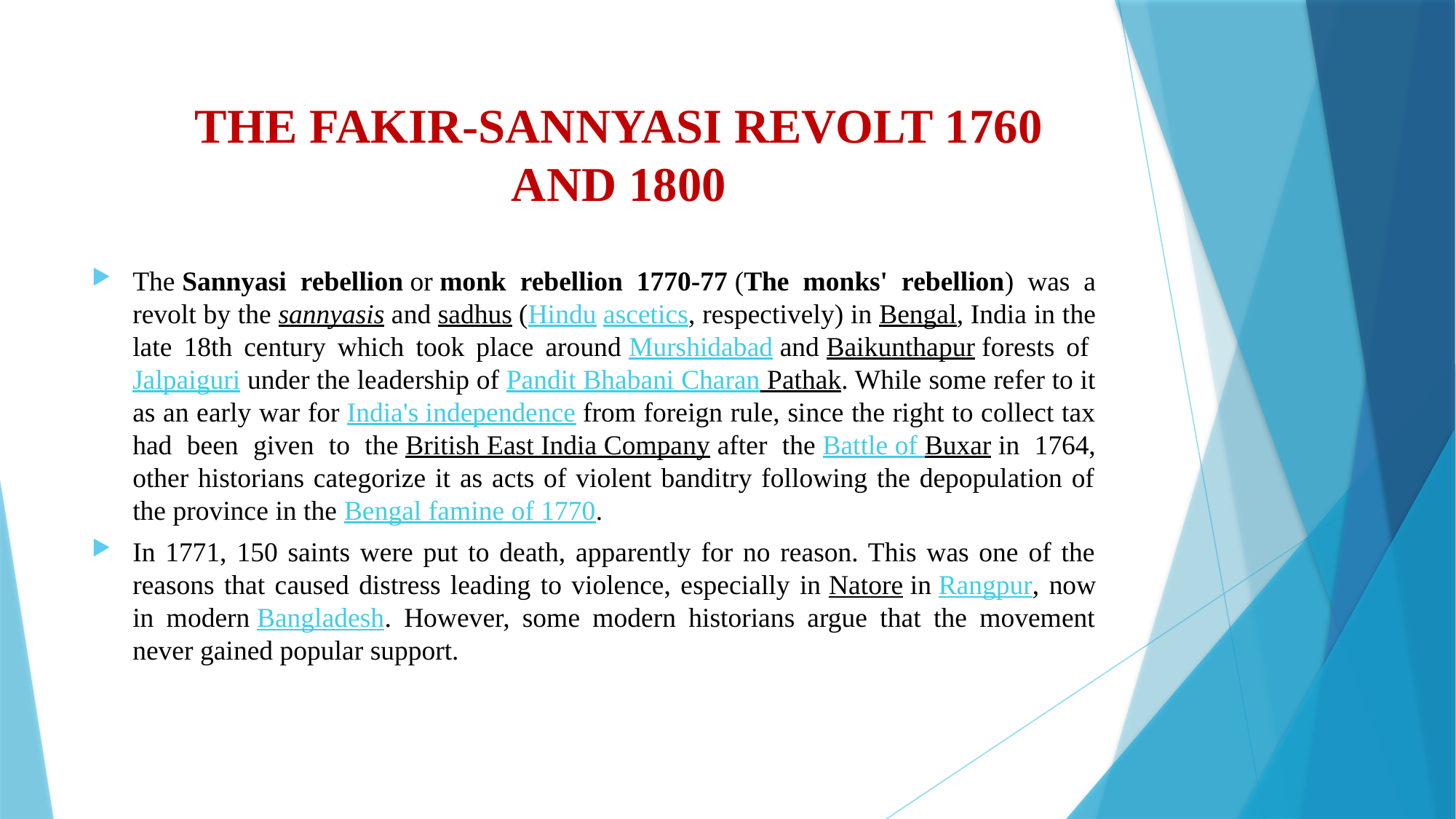

# THE FAKIR-SANNYASI REVOLT 1760 AND 1800
The Sannyasi rebellion or monk rebellion 1770-77 (The monks' rebellion) was a revolt by the sannyasis and sadhus (Hindu ascetics, respectively) in Bengal, India in the late 18th century which took place around Murshidabad and Baikunthapur forests of Jalpaiguri under the leadership of Pandit Bhabani Charan Pathak. While some refer to it as an early war for India's independence from foreign rule, since the right to collect tax had been given to the British East India Company after the Battle of Buxar in 1764, other historians categorize it as acts of violent banditry following the depopulation of the province in the Bengal famine of 1770.
In 1771, 150 saints were put to death, apparently for no reason. This was one of the reasons that caused distress leading to violence, especially in Natore in Rangpur, now in modern Bangladesh. However, some modern historians argue that the movement never gained popular support.